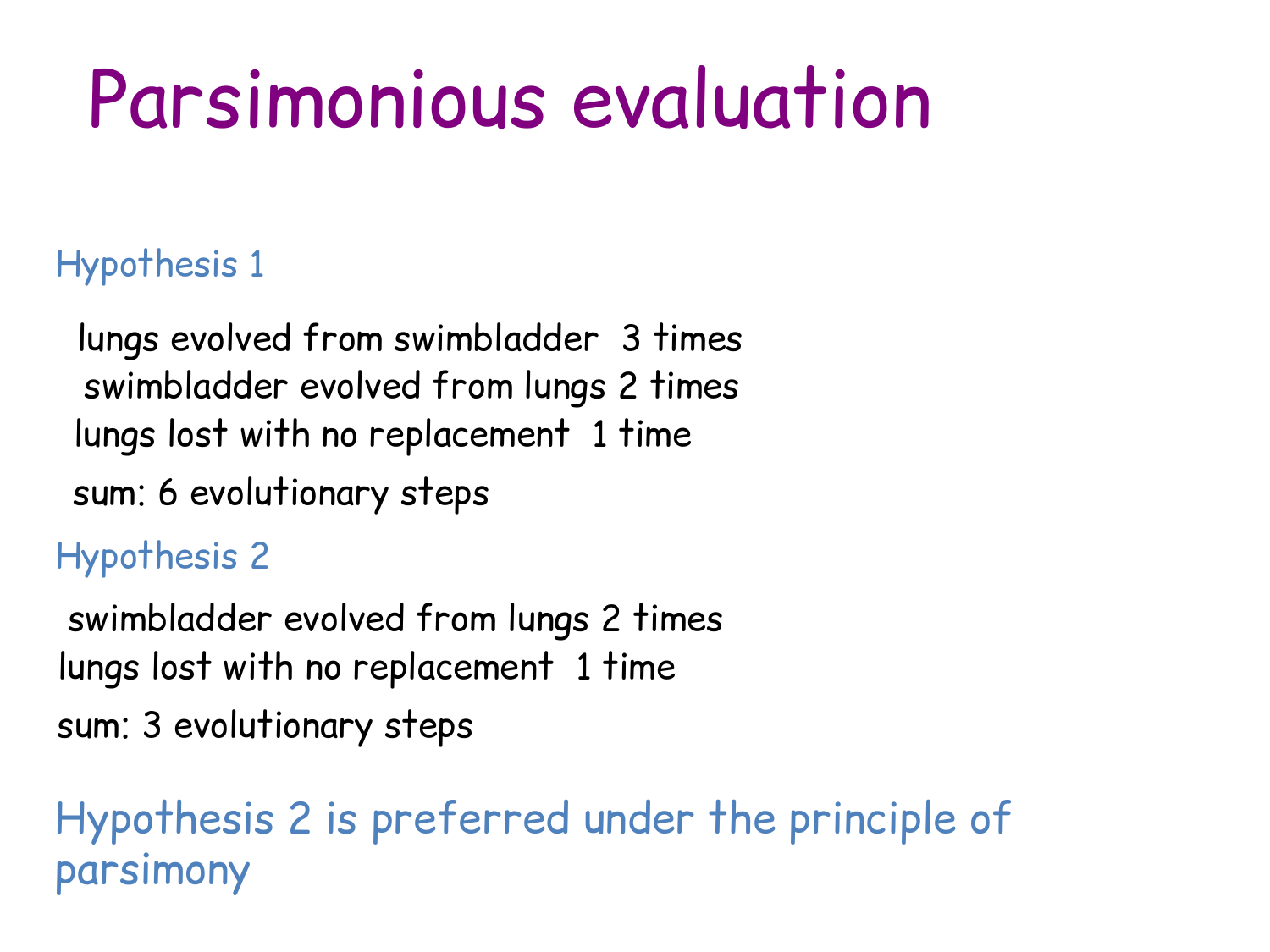

Parsimonious evaluation
Hypothesis 1
lungs evolved from swimbladder  3 times
 swimbladder evolved from lungs 2 times
lungs lost with no replacement  1 time
sum: 6 evolutionary steps

Hypothesis 2
 swimbladder evolved from lungs 2 times
lungs lost with no replacement  1 time
sum: 3 evolutionary steps
Hypothesis 2 is preferred under the principle of parsimony